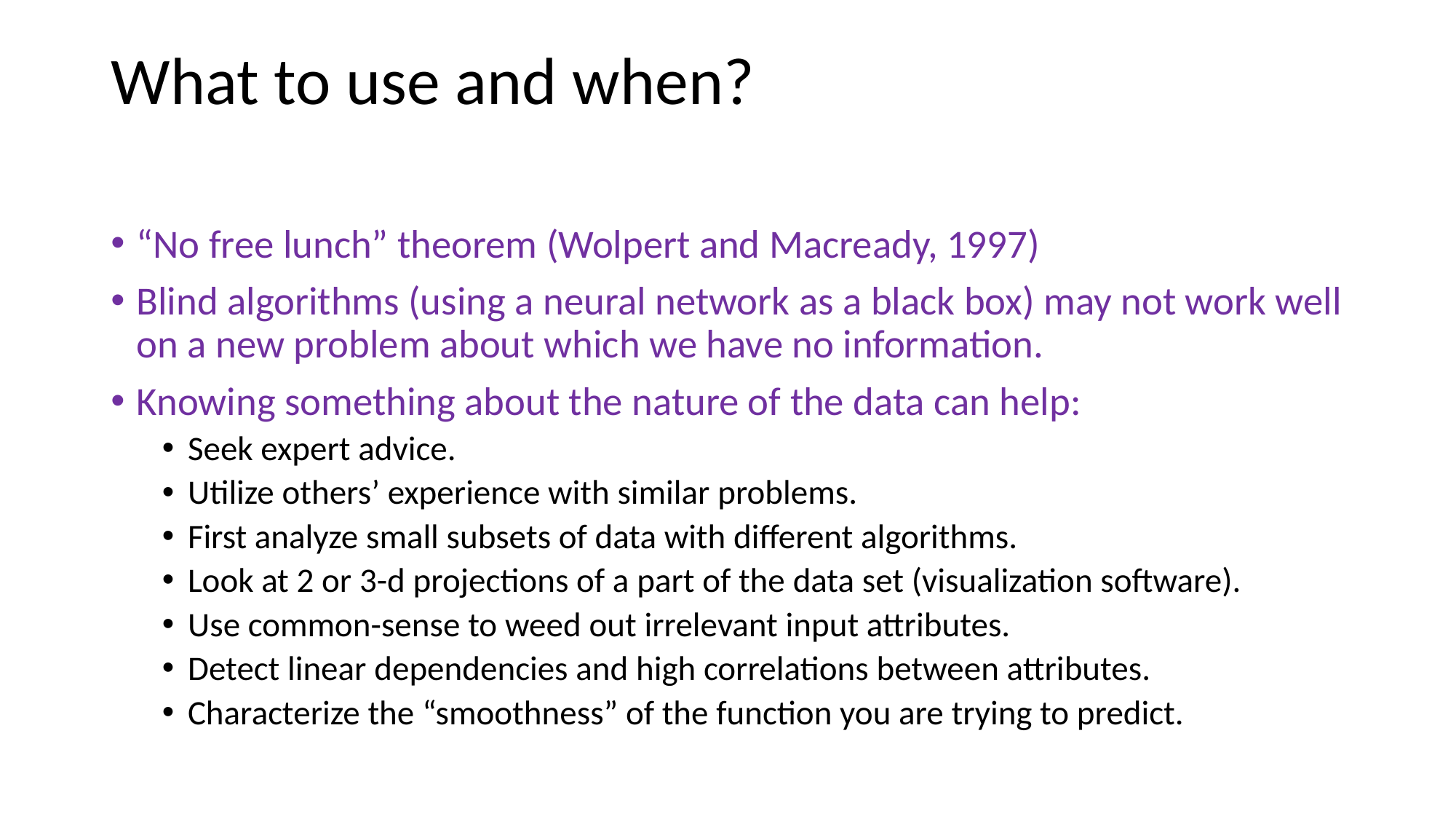

# What to use and when?
“No free lunch” theorem (Wolpert and Macready, 1997)
Blind algorithms (using a neural network as a black box) may not work well on a new problem about which we have no information.
Knowing something about the nature of the data can help:
Seek expert advice.
Utilize others’ experience with similar problems.
First analyze small subsets of data with different algorithms.
Look at 2 or 3-d projections of a part of the data set (visualization software).
Use common-sense to weed out irrelevant input attributes.
Detect linear dependencies and high correlations between attributes.
Characterize the “smoothness” of the function you are trying to predict.